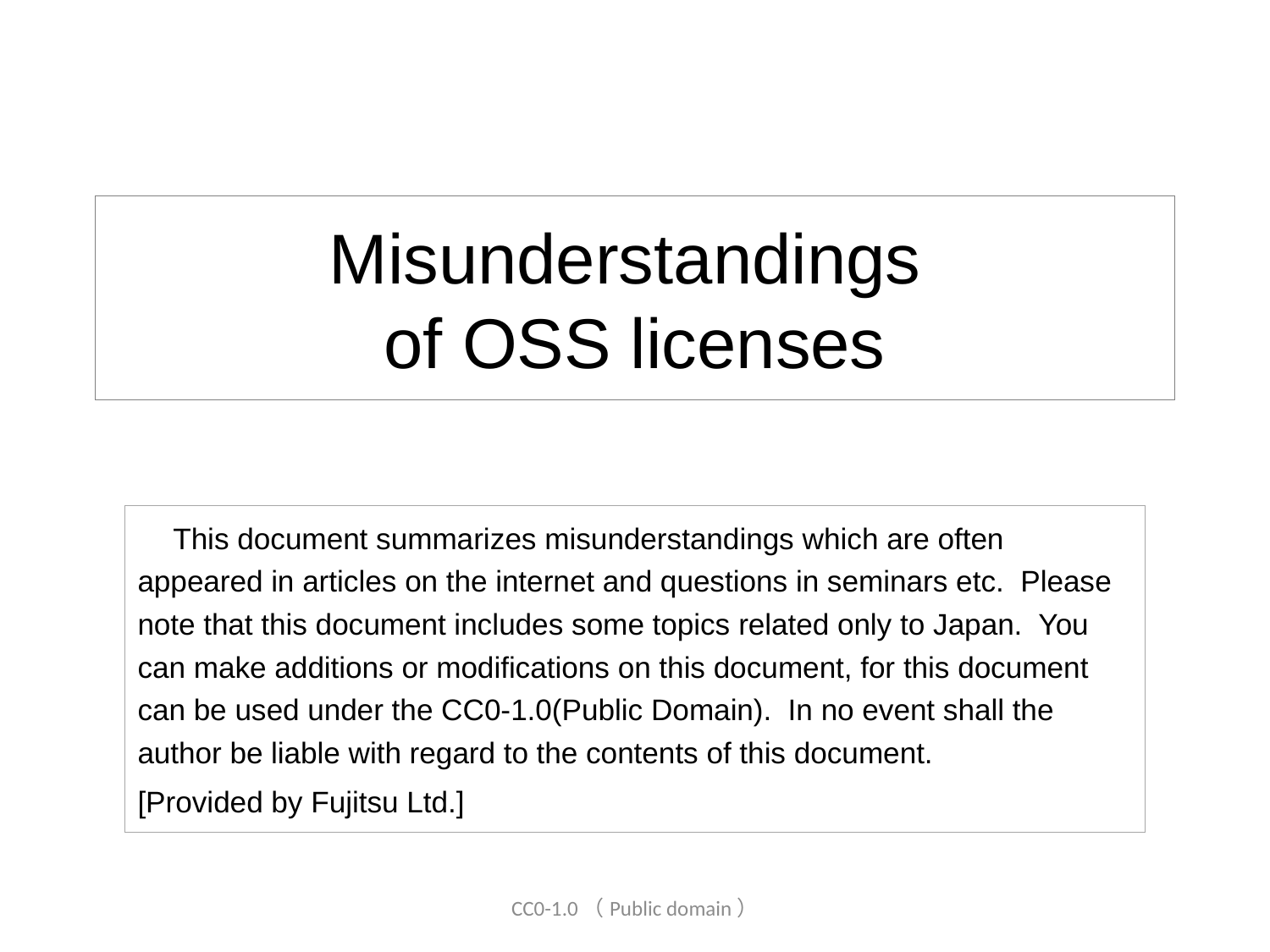

# Misunderstandings of OSS licenses
　This document summarizes misunderstandings which are often appeared in articles on the internet and questions in seminars etc.  Please note that this document includes some topics related only to Japan.  You can make additions or modifications on this document, for this document can be used under the CC0-1.0(Public Domain).  In no event shall the author be liable with regard to the contents of this document.
[Provided by Fujitsu Ltd.]
CC0-1.0（Public domain）